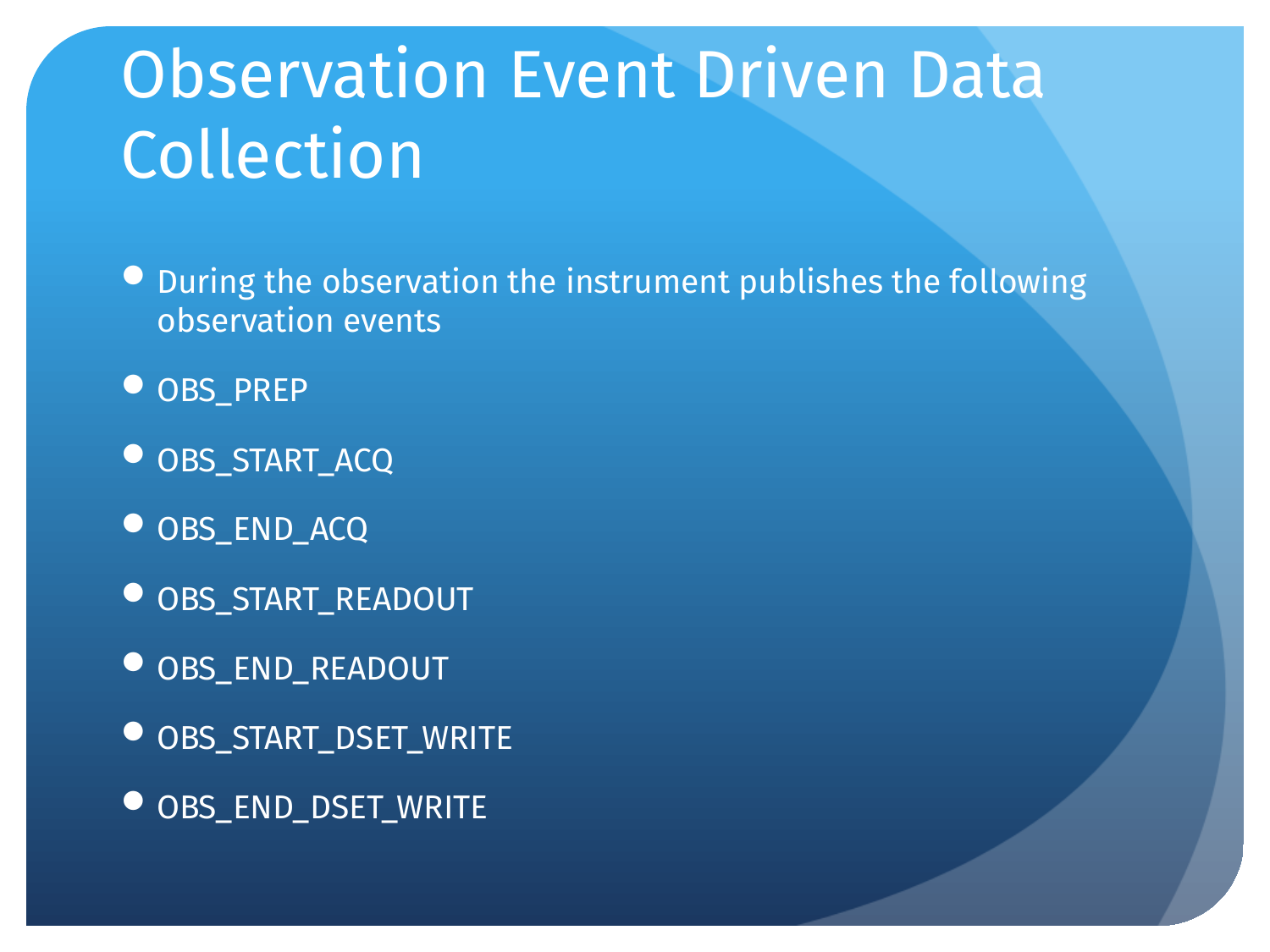

# Observation Event Driven Data Collection
During the observation the instrument publishes the following observation events
OBS_PREP
OBS_START_ACQ
OBS_END_ACQ
OBS_START_READOUT
OBS_END_READOUT
OBS_START_DSET_WRITE
OBS_END_DSET_WRITE